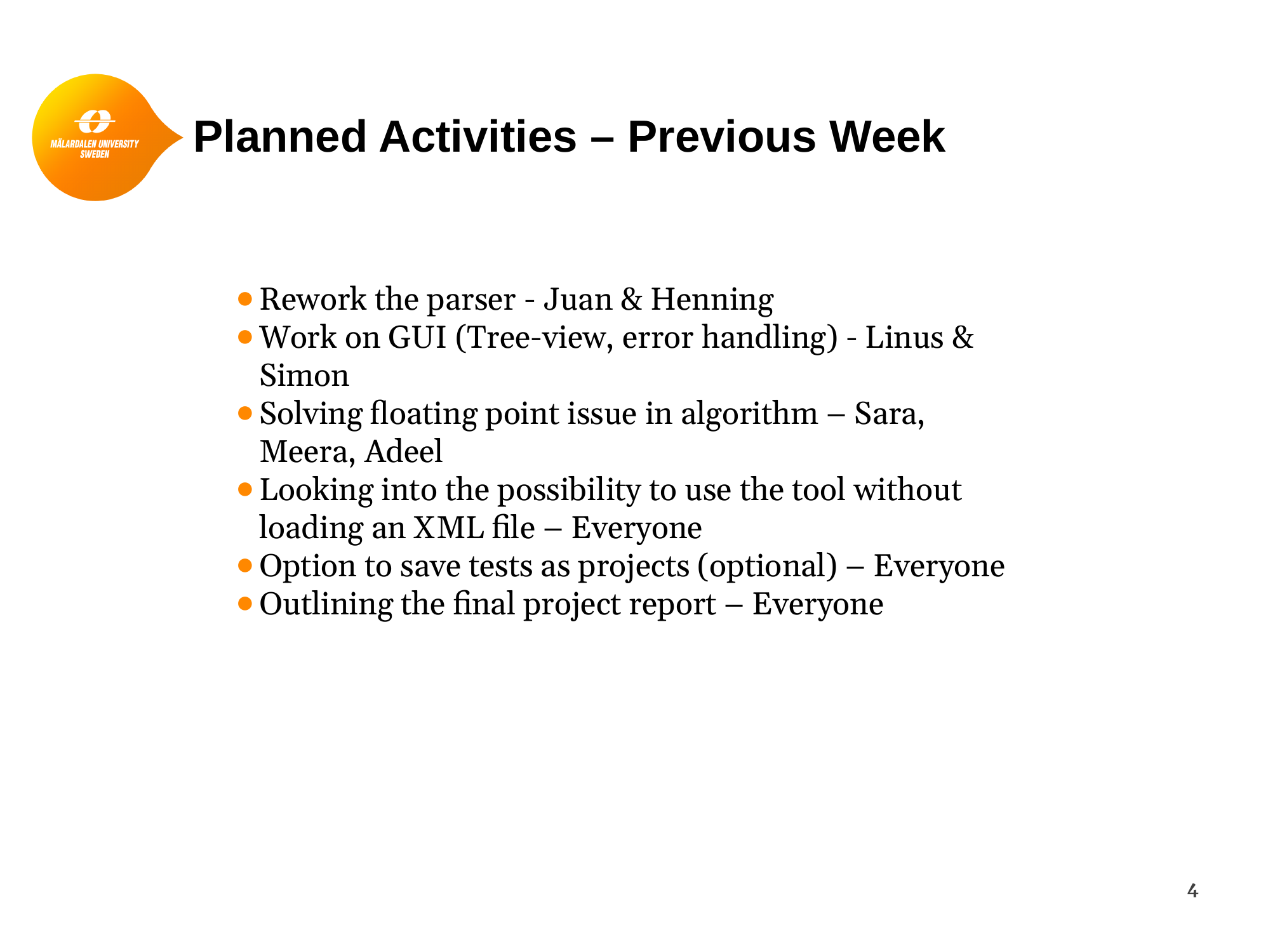

# Planned Activities – Previous Week
Rework the parser - Juan & Henning
Work on GUI (Tree-view, error handling) - Linus & Simon
Solving floating point issue in algorithm – Sara, Meera, Adeel
Looking into the possibility to use the tool without loading an XML file – Everyone
Option to save tests as projects (optional) – Everyone
Outlining the final project report – Everyone

4